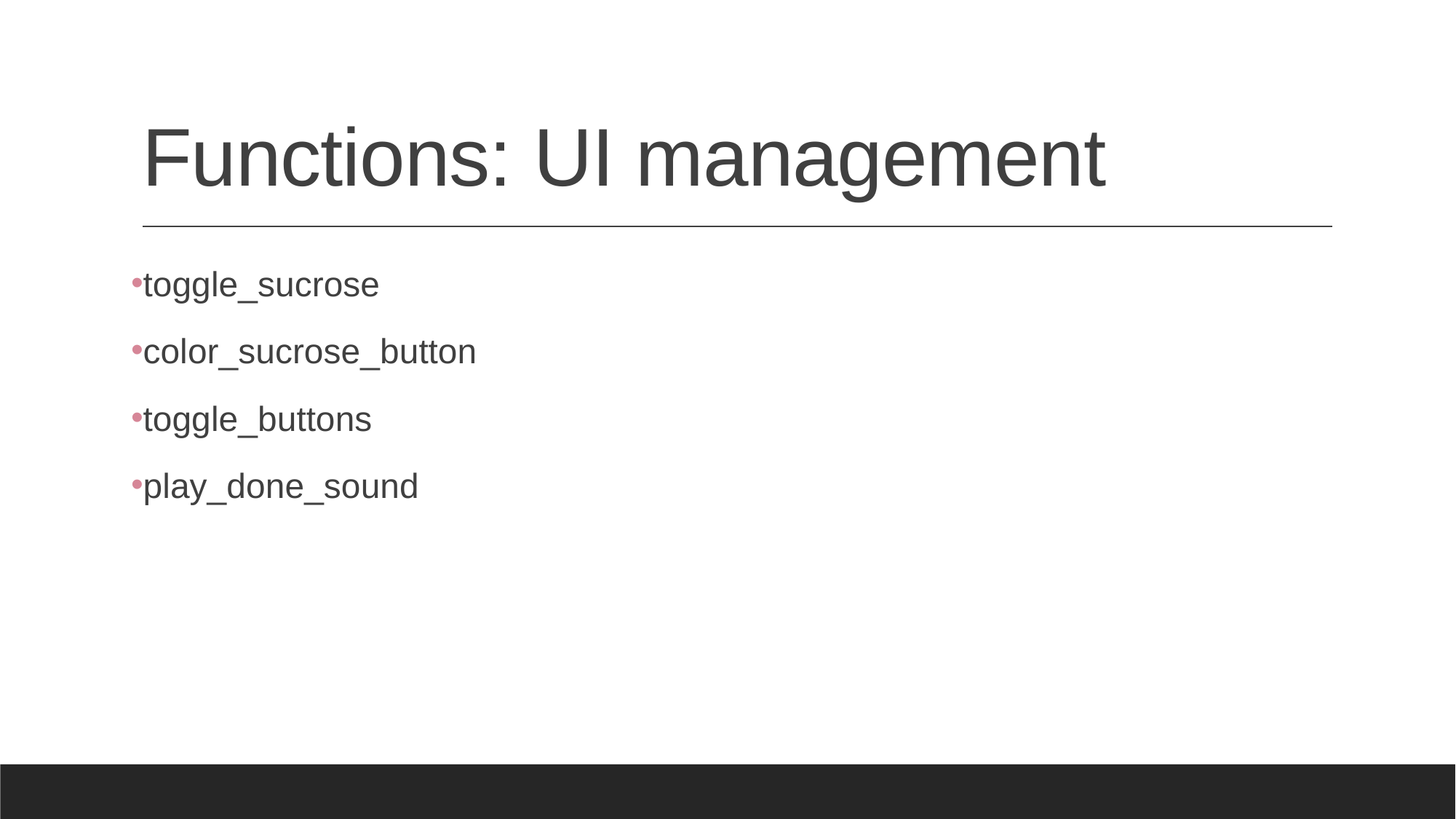

# Functions: UI management
toggle_sucrose
color_sucrose_button
toggle_buttons
play_done_sound